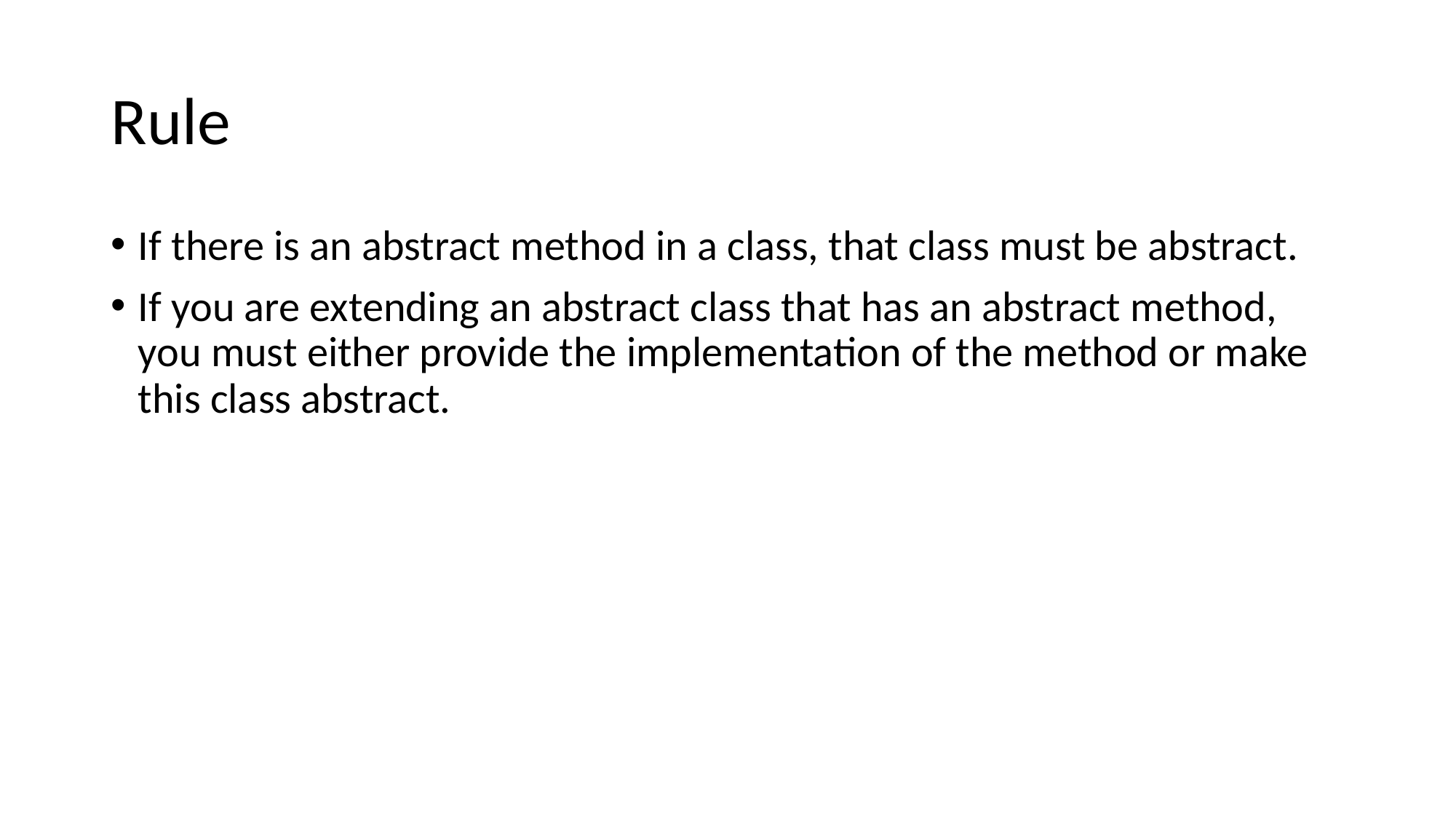

# Rule
If there is an abstract method in a class, that class must be abstract.
If you are extending an abstract class that has an abstract method, you must either provide the implementation of the method or make this class abstract.